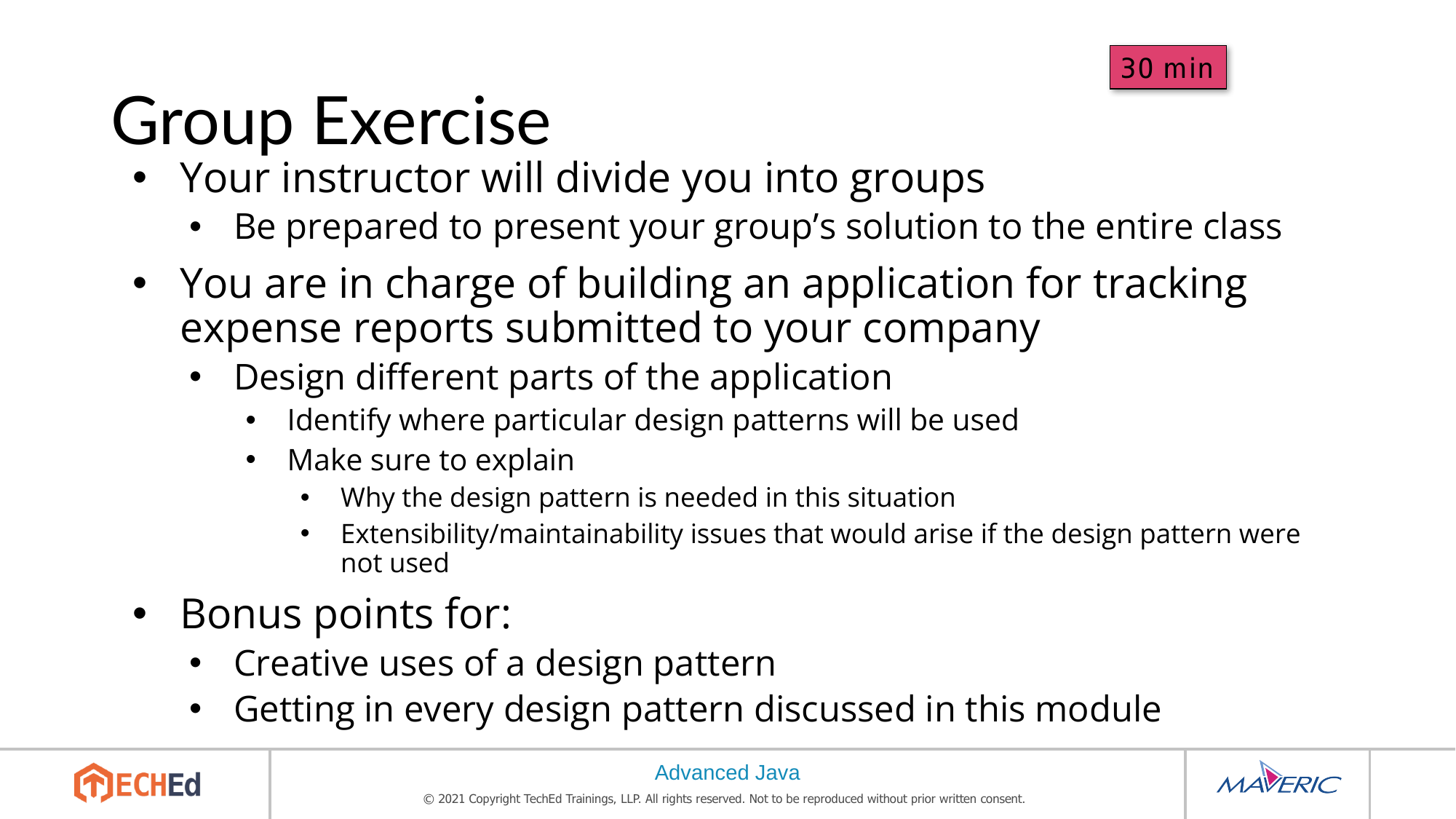

# Group Exercise
30 min
Your instructor will divide you into groups
Be prepared to present your group’s solution to the entire class
You are in charge of building an application for tracking expense reports submitted to your company
Design different parts of the application
Identify where particular design patterns will be used
Make sure to explain
Why the design pattern is needed in this situation
Extensibility/maintainability issues that would arise if the design pattern were not used
Bonus points for:
Creative uses of a design pattern
Getting in every design pattern discussed in this module